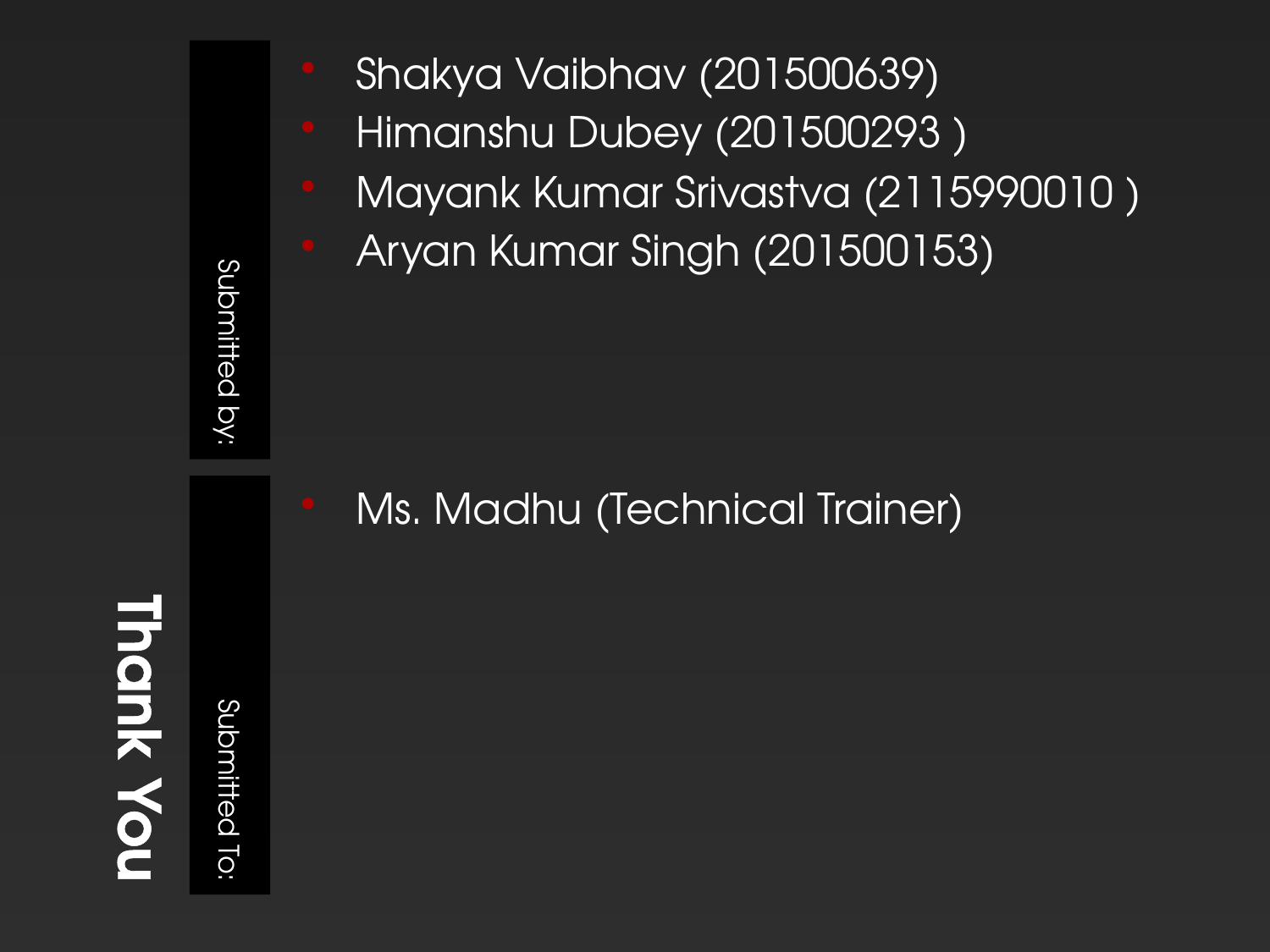

# Thank You
Submitted by:
Shakya Vaibhav (201500639)
Himanshu Dubey (201500293 )
Mayank Kumar Srivastva (2115990010 )
Aryan Kumar Singh (201500153)
Submitted To:
Ms. Madhu (Technical Trainer)